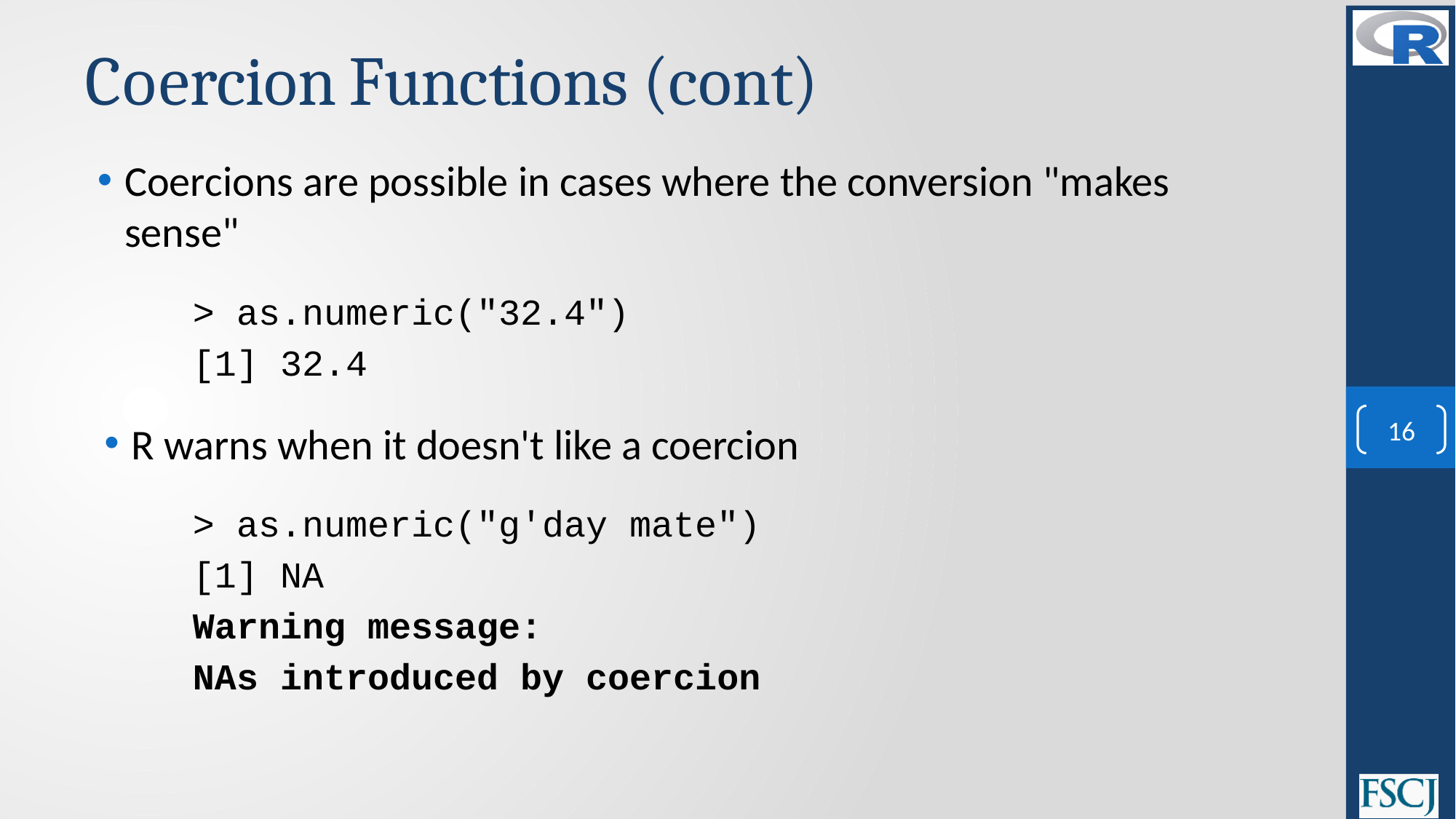

# Coercion Functions (cont)
Coercions are possible in cases where the conversion "makes sense"

> as.numeric("32.4")
[1] 32.4

R warns when it doesn't like a coercion

> as.numeric("g'day mate")
[1] NA
Warning message:
NAs introduced by coercion
16